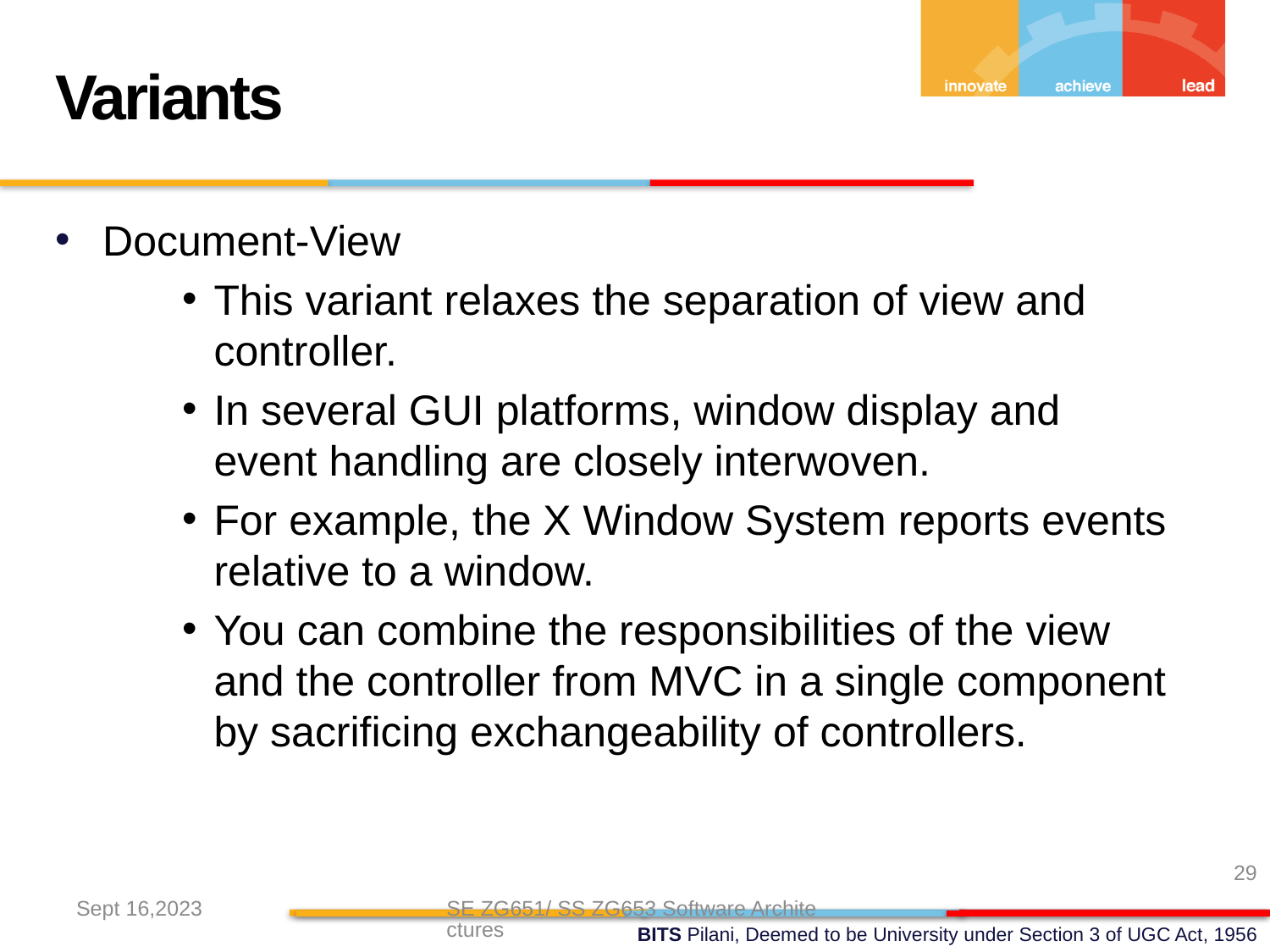

Variants
Document-View
This variant relaxes the separation of view and controller.
In several GUI platforms, window display and event handling are closely interwoven.
For example, the X Window System reports events relative to a window.
You can combine the responsibilities of the view and the controller from MVC in a single component by sacrificing exchangeability of controllers.
29
Sept 16,2023
SE ZG651/ SS ZG653 Software Architectures